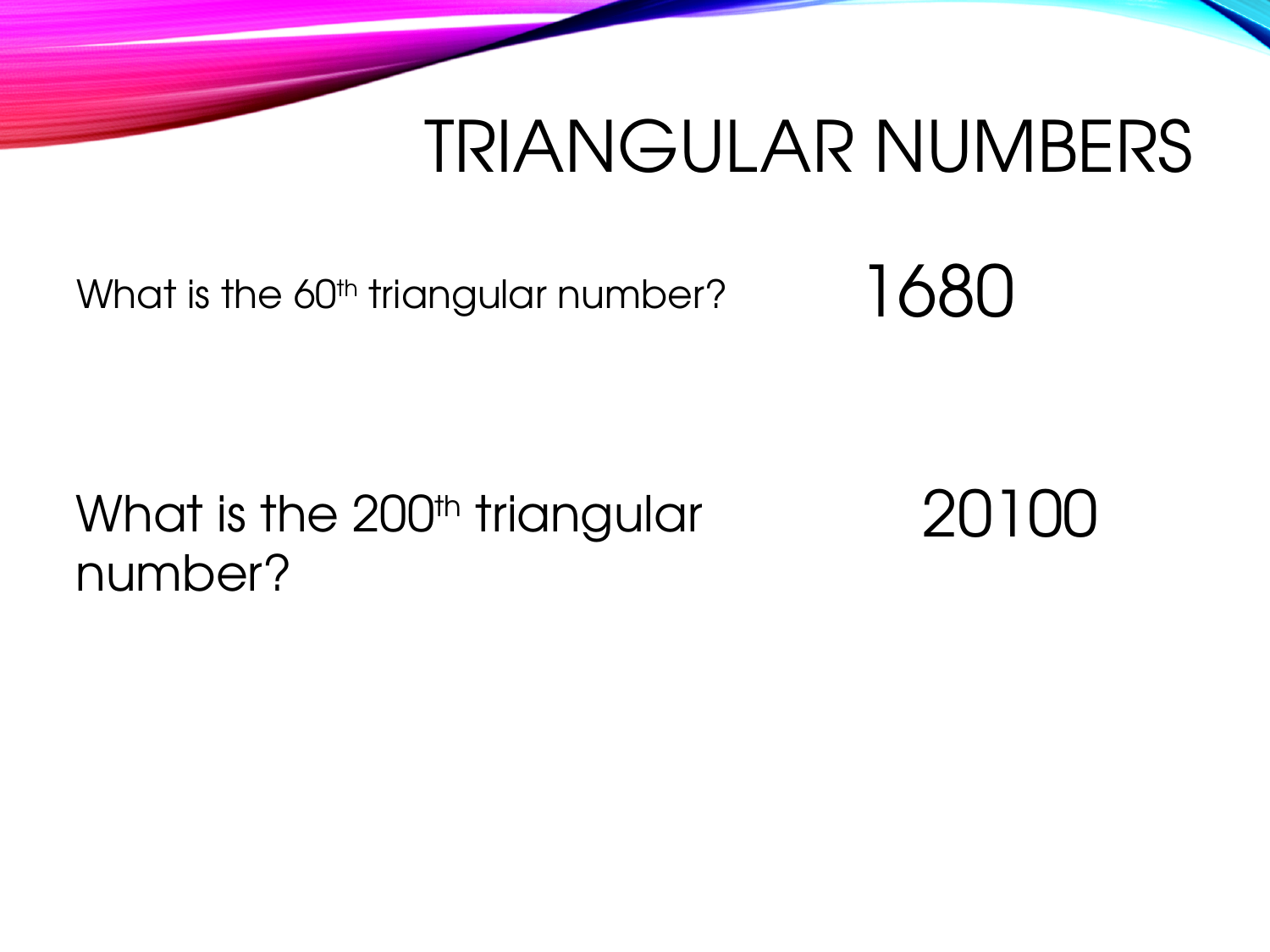

# Triangular Numbers
1680
What is the 60th triangular number?

20100
What is the 200th triangular number?